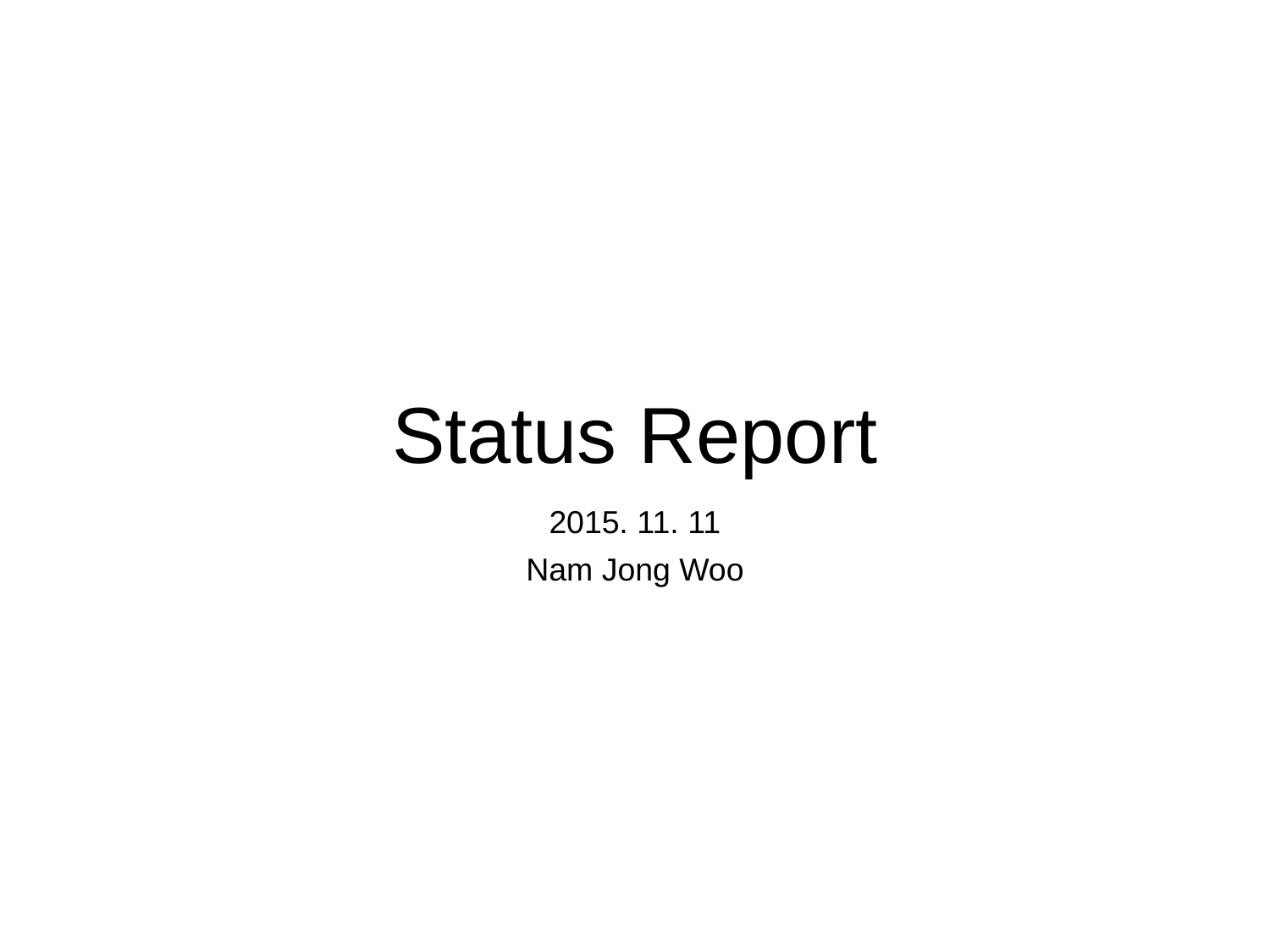

# Status Report
2015. 11. 11
Nam Jong Woo